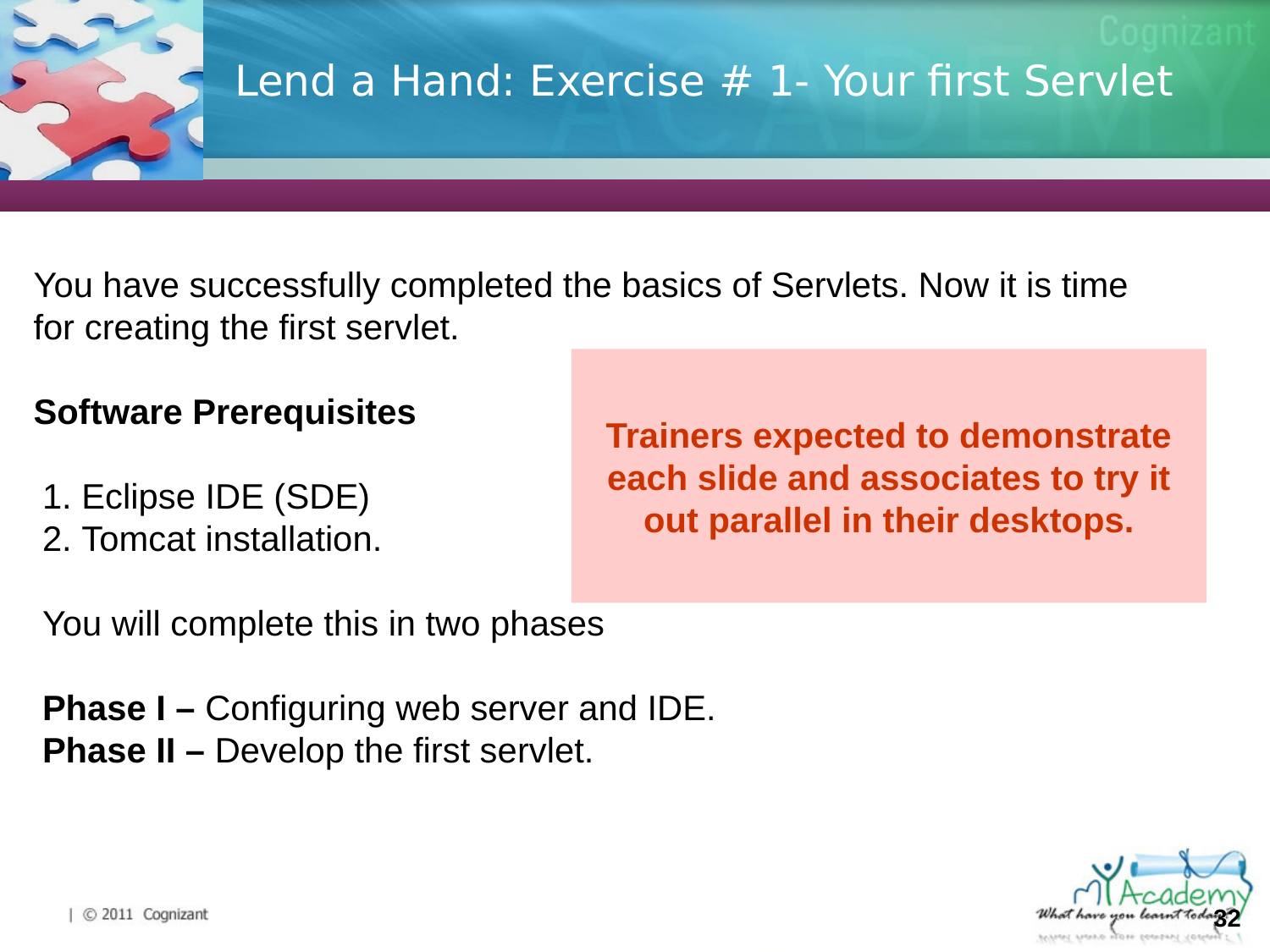

# Lend a Hand: Exercise # 1- Your first Servlet
You have successfully completed the basics of Servlets. Now it is time for creating the first servlet.

Software Prerequisites

Eclipse IDE (SDE)
Tomcat installation.

You will complete this in two phases

Phase I – Configuring web server and IDE.
Phase II – Develop the first servlet.

Trainers expected to demonstrate each slide and associates to try it out parallel in their desktops.
32